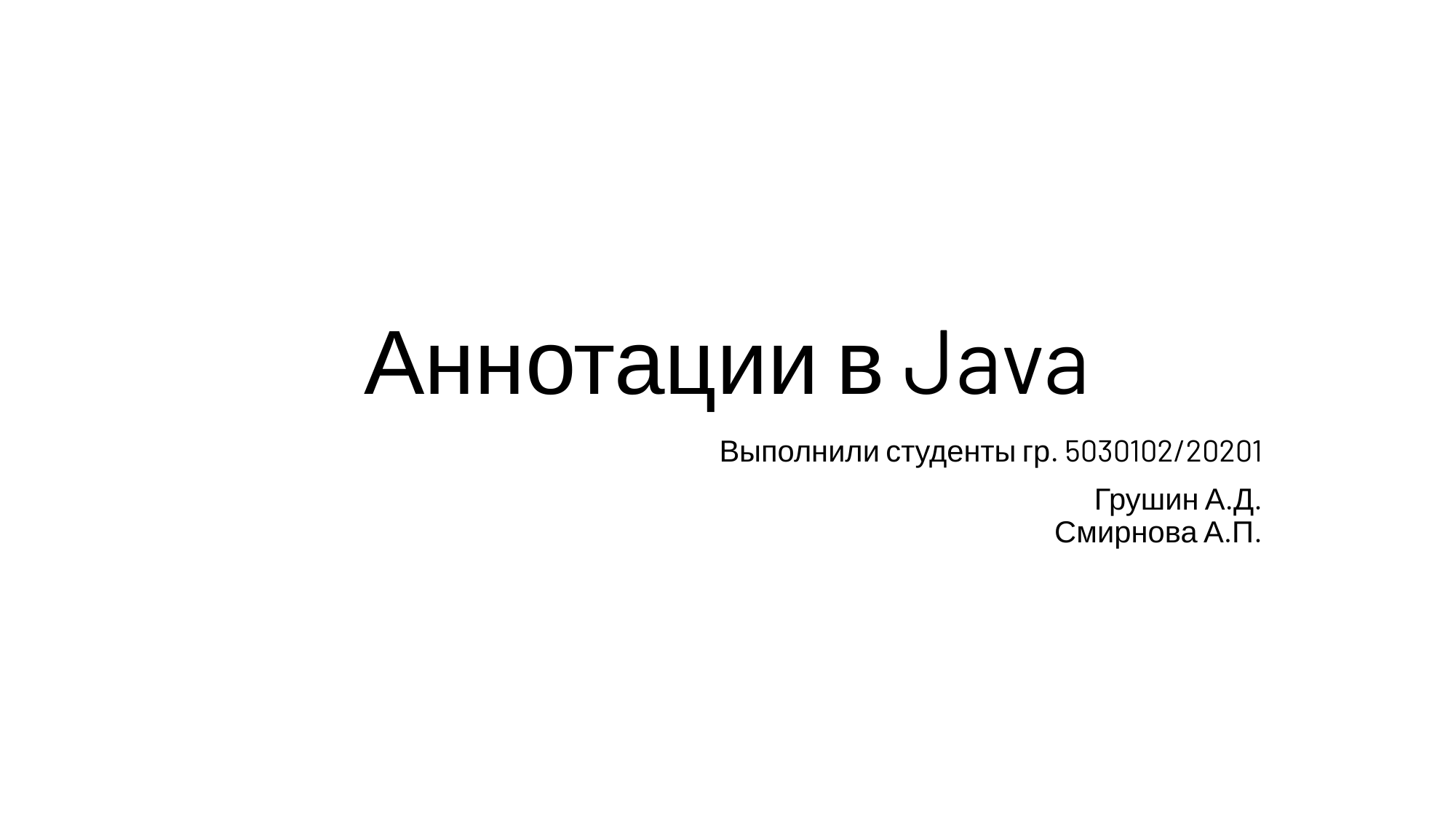

# Аннотации в Java
Выполнили студенты гр. 5030102/20201
Грушин А.Д.
Смирнова А.П.